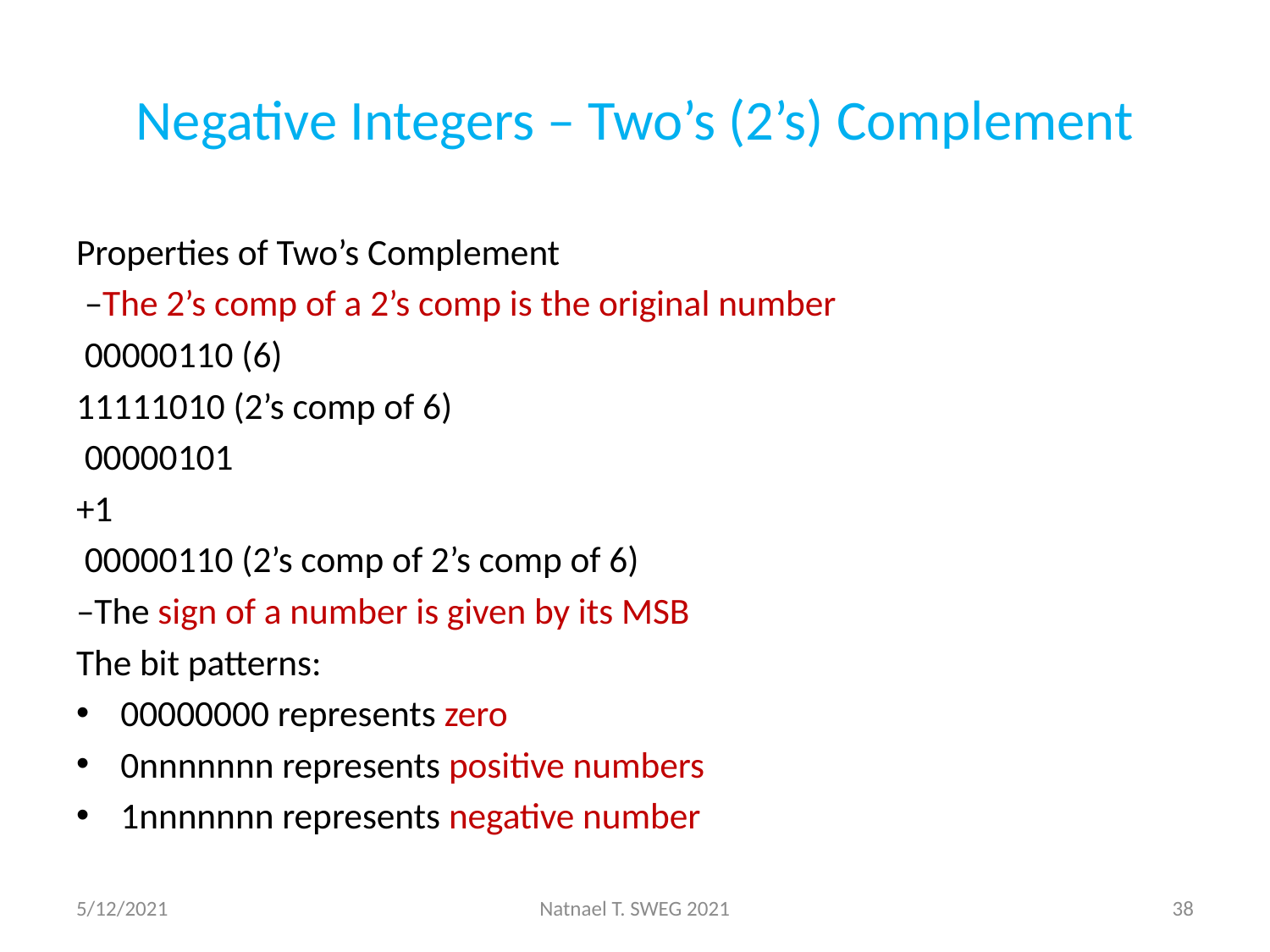

# Negative Integers – Two’s (2’s) Complement
Properties of Two’s Complement
 –The 2’s comp of a 2’s comp is the original number
 00000110 (6)
11111010 (2’s comp of 6)
 00000101
+1
 00000110 (2’s comp of 2’s comp of 6)
–The sign of a number is given by its MSB
The bit patterns:
00000000 represents zero
0nnnnnnn represents positive numbers
1nnnnnnn represents negative number
5/12/2021
Natnael T. SWEG 2021
38